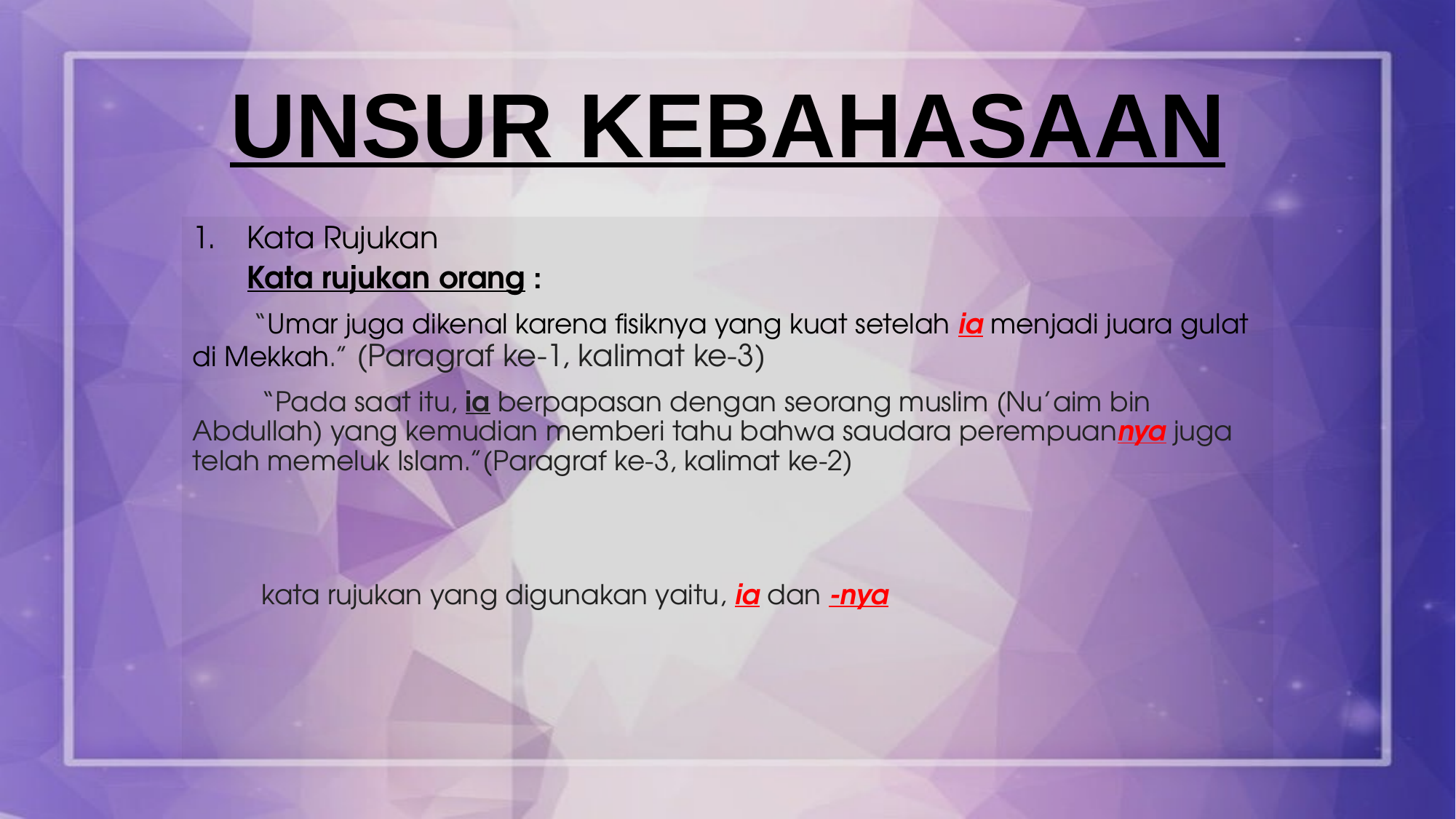

# UNSUR KEBAHASAAN
Kata Rujukan
Kata rujukan orang :
        “Umar juga dikenal karena fisiknya yang kuat setelah ia menjadi juara gulat di Mekkah.” (Paragraf ke-1, kalimat ke-3)
         “Pada saat itu, ia berpapasan dengan seorang muslim (Nu’aim bin Abdullah) yang kemudian memberi tahu bahwa saudara perempuannya juga telah memeluk Islam.”(Paragraf ke-3, kalimat ke-2)

         kata rujukan yang digunakan yaitu, ia dan -nya